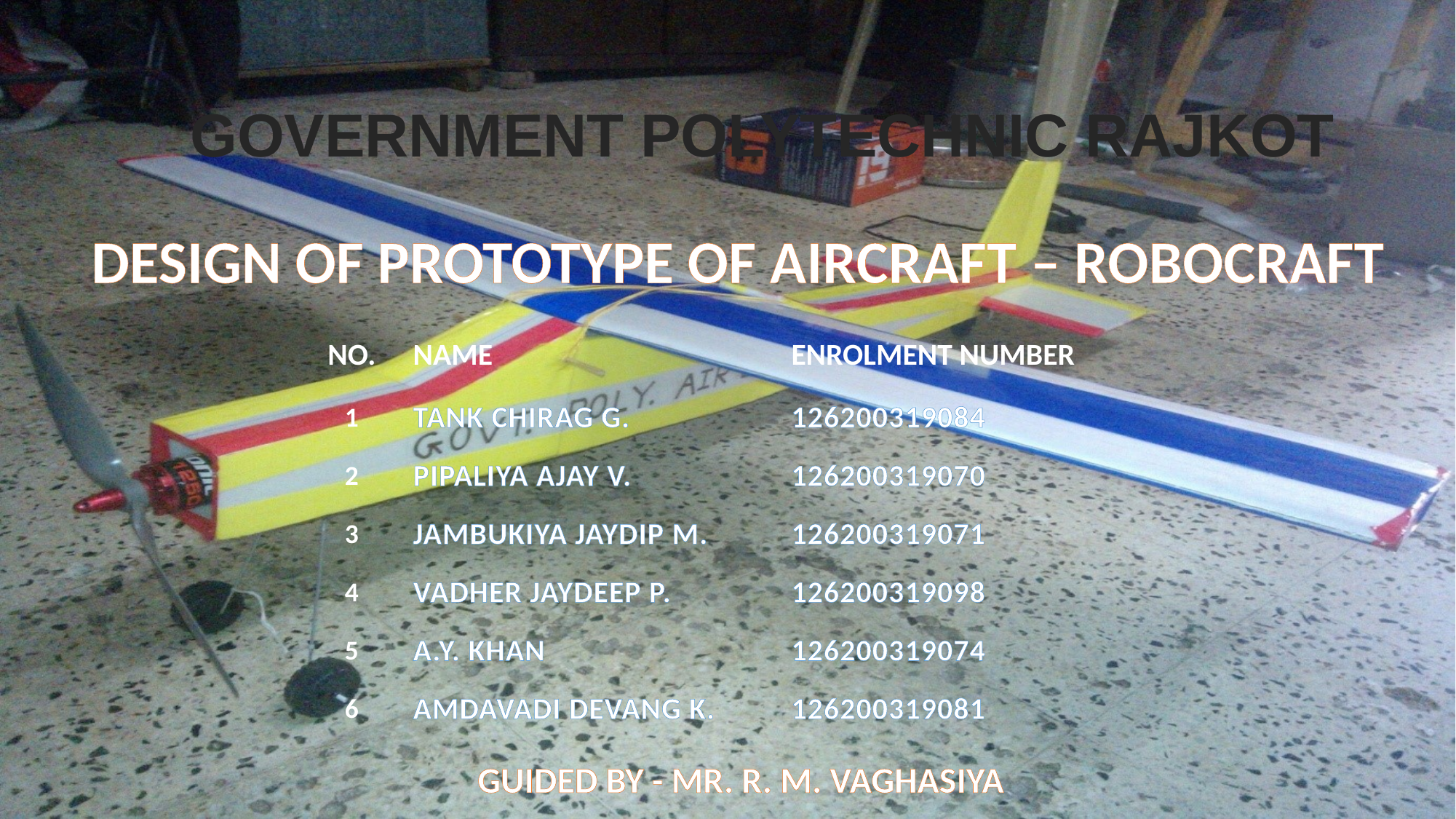

# GOVERNMENT POLYTECHNIC RAJKOT
DESIGN OF PROTOTYPE OF AIRCRAFT – ROBOCRAFT

| no. | NAME | EnRolment Number |
| --- | --- | --- |
| 1 | TANK CHIRAG G. | 126200319084 |
| 2 | PIPALIYA AJAY V. | 126200319070 |
| 3 | JAMBUKIYA JAYDIP M. | 126200319071 |
| 4 | VADHER JAYDEEP P. | 126200319098 |
| 5 | A.Y. KHAN | 126200319074 |
| 6 | AMDAVADI DEVANG K. | 126200319081 |
GUIDED BY - MR. R. M. VAGHASIYA